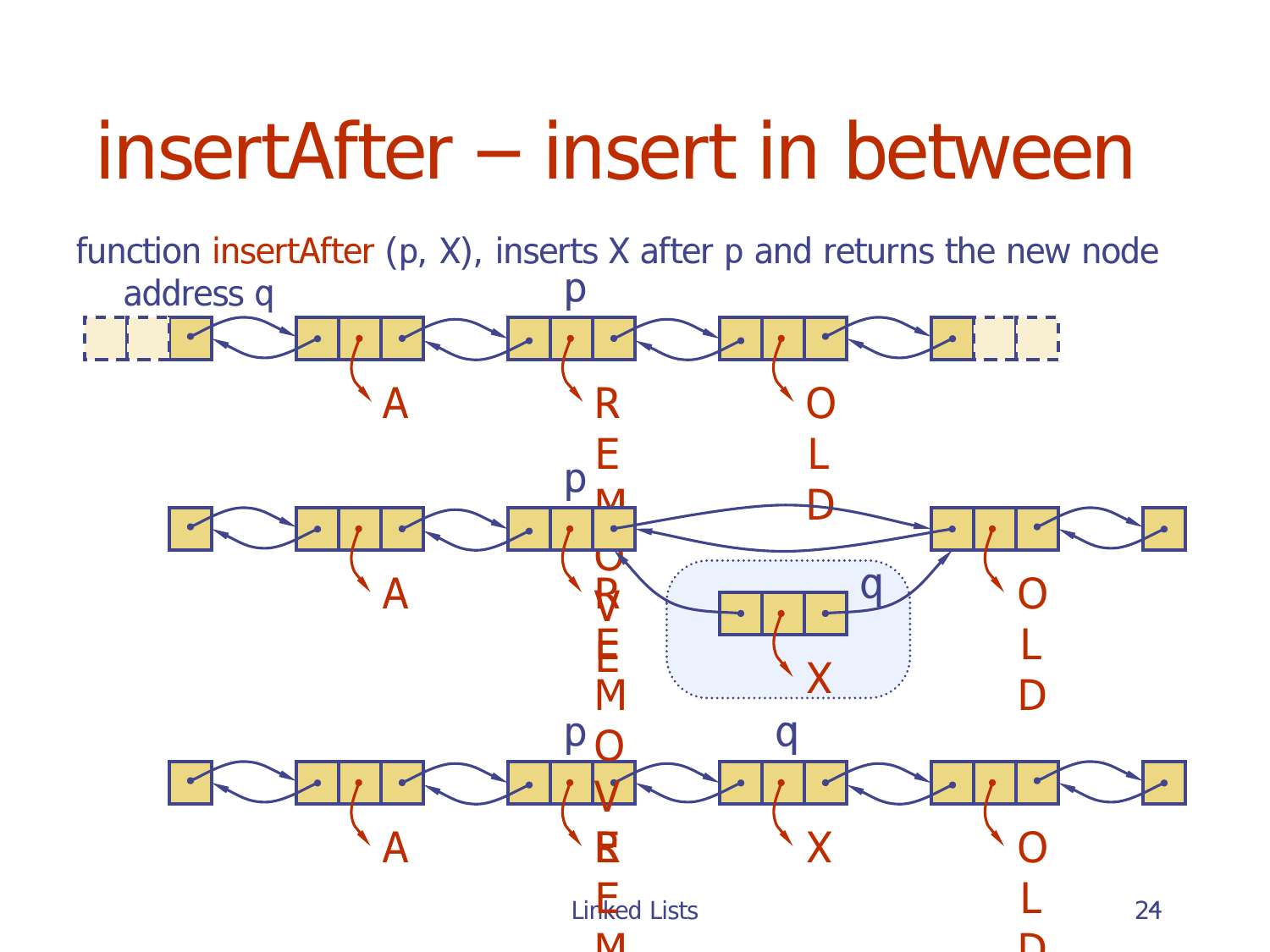

# insertAfter – insert in between
function insertAfter (p, X), inserts X after p and returns the new node address q
p

A
REMOVE
OLD
p

q
A
REMOVE

OLD

X
p
q

A
REMOVE
X
OLD
Linked Lists
24